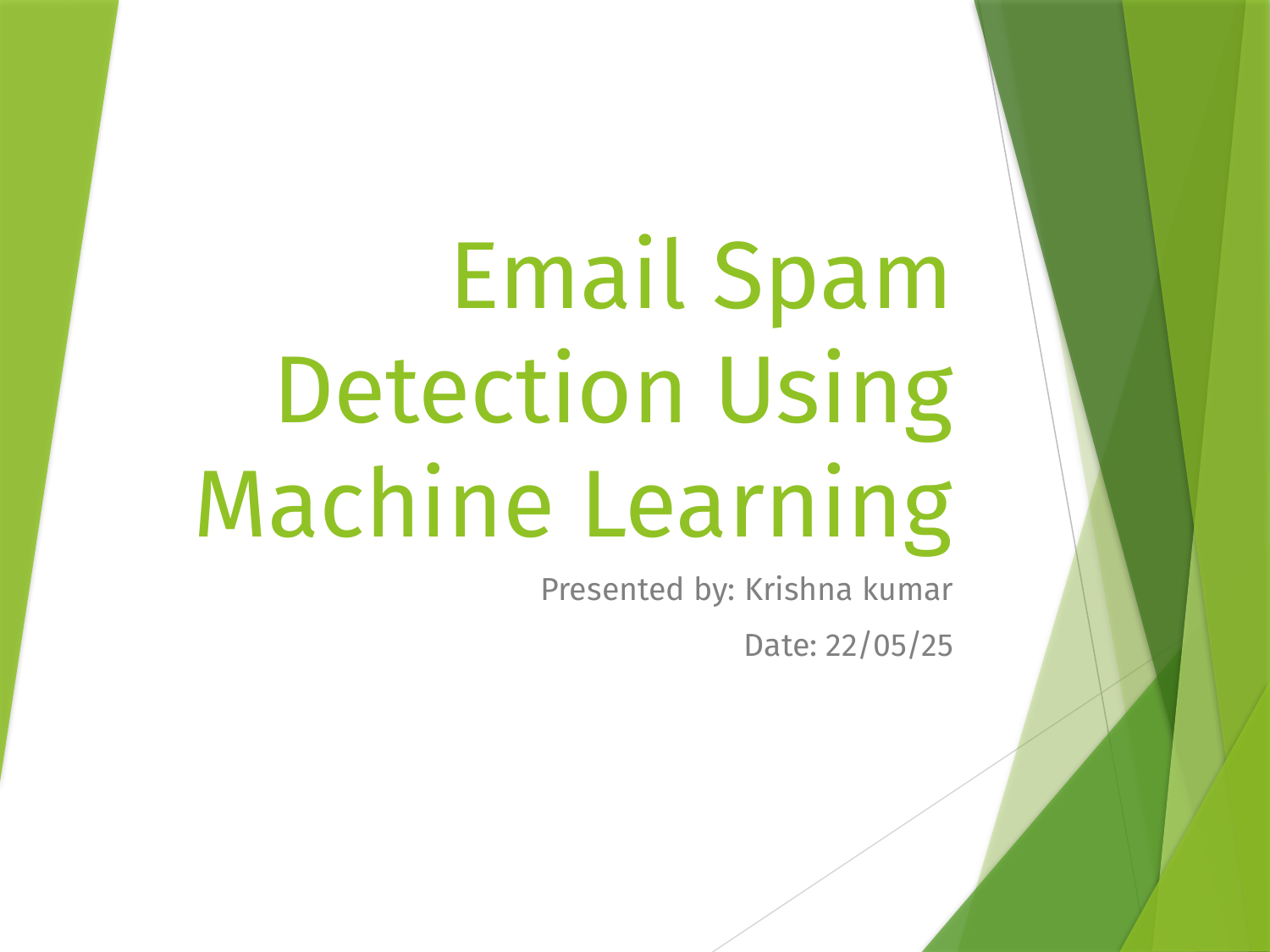

# Email Spam Detection Using Machine Learning
Presented by: Krishna kumar
Date: 22/05/25